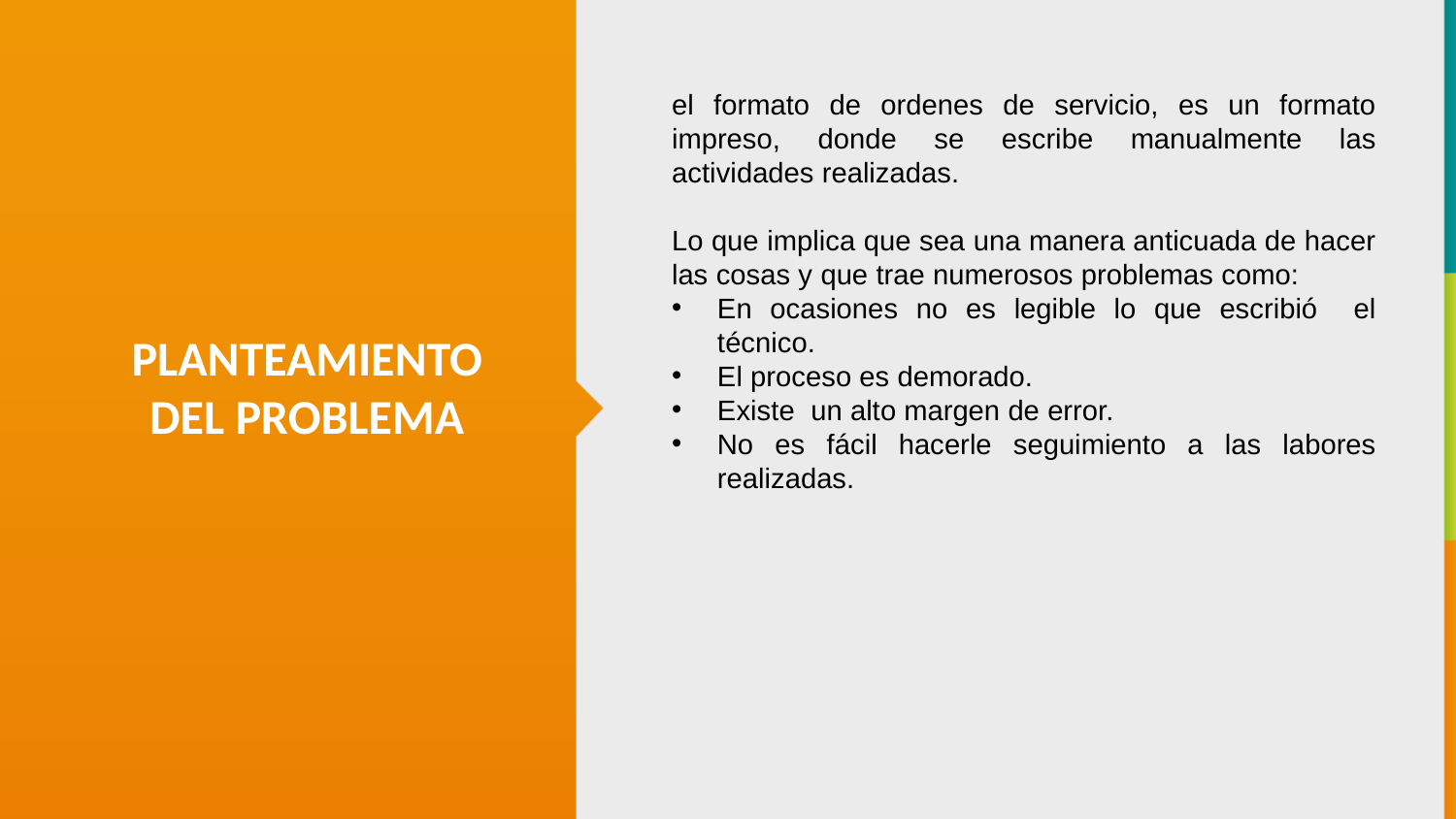

el formato de ordenes de servicio, es un formato impreso, donde se escribe manualmente las actividades realizadas.

Lo que implica que sea una manera anticuada de hacer las cosas y que trae numerosos problemas como:
En ocasiones no es legible lo que escribió  el técnico.
El proceso es demorado.
Existe  un alto margen de error.
No es fácil hacerle seguimiento a las labores realizadas.
PLANTEAMIENTO DEL PROBLEMA